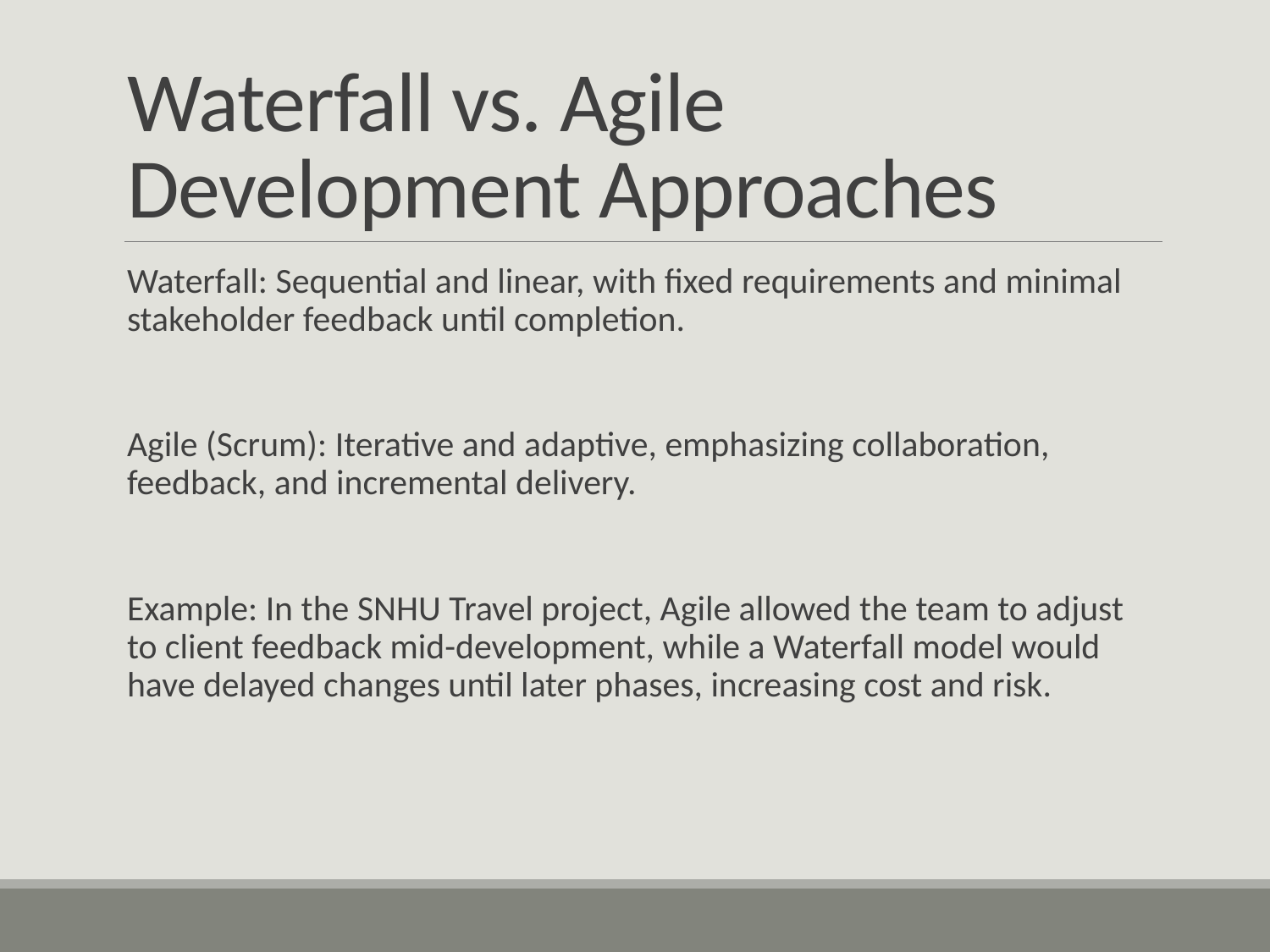

# Waterfall vs. Agile Development Approaches
Waterfall: Sequential and linear, with fixed requirements and minimal stakeholder feedback until completion.

Agile (Scrum): Iterative and adaptive, emphasizing collaboration, feedback, and incremental delivery.

Example: In the SNHU Travel project, Agile allowed the team to adjust to client feedback mid-development, while a Waterfall model would have delayed changes until later phases, increasing cost and risk.